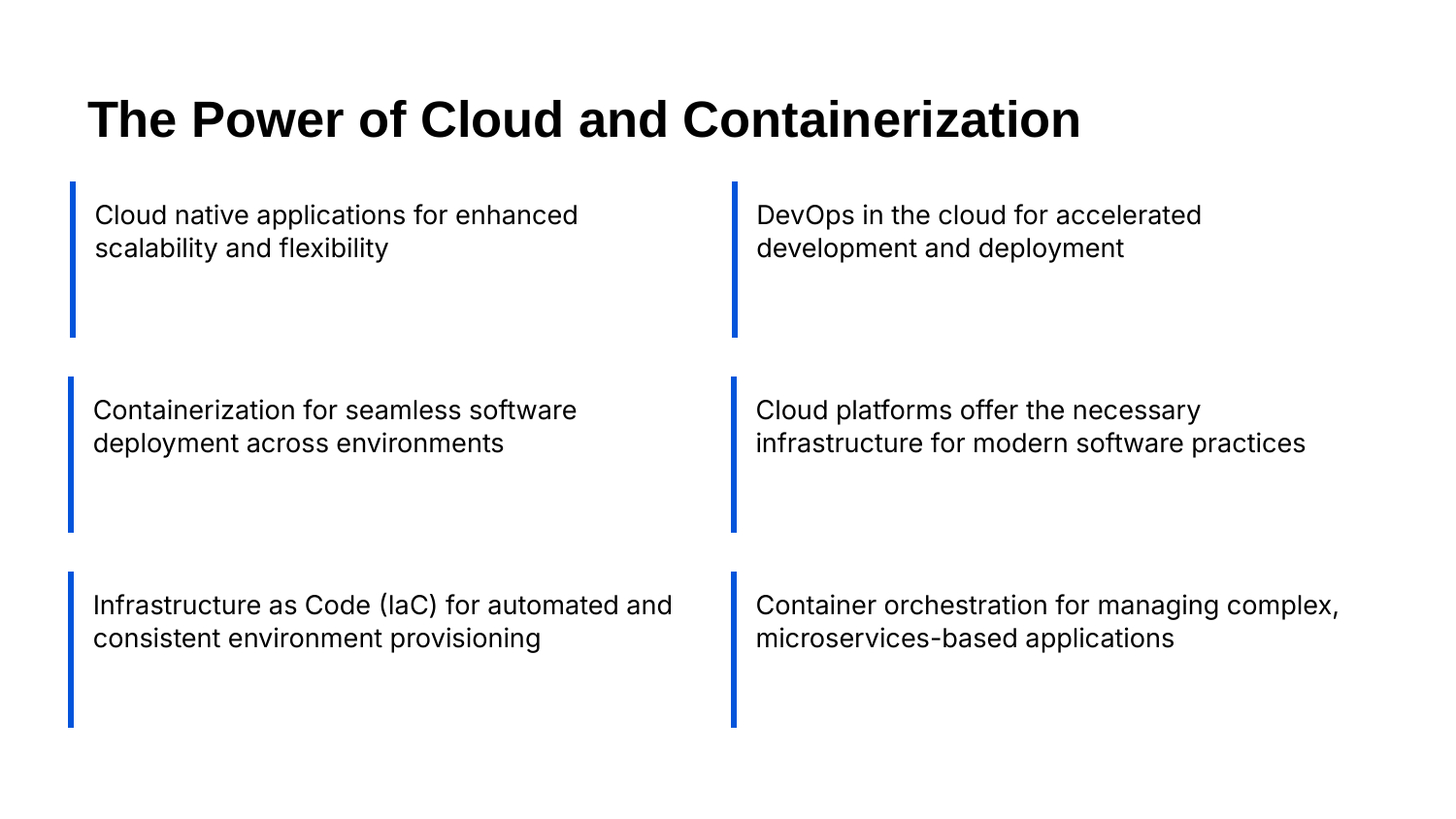

# The Power of Cloud and Containerization
Cloud native applications for enhanced scalability and flexibility
DevOps in the cloud for accelerated development and deployment
Containerization for seamless software deployment across environments
Cloud platforms offer the necessary infrastructure for modern software practices
Infrastructure as Code (IaC) for automated and consistent environment provisioning
Container orchestration for managing complex, microservices-based applications